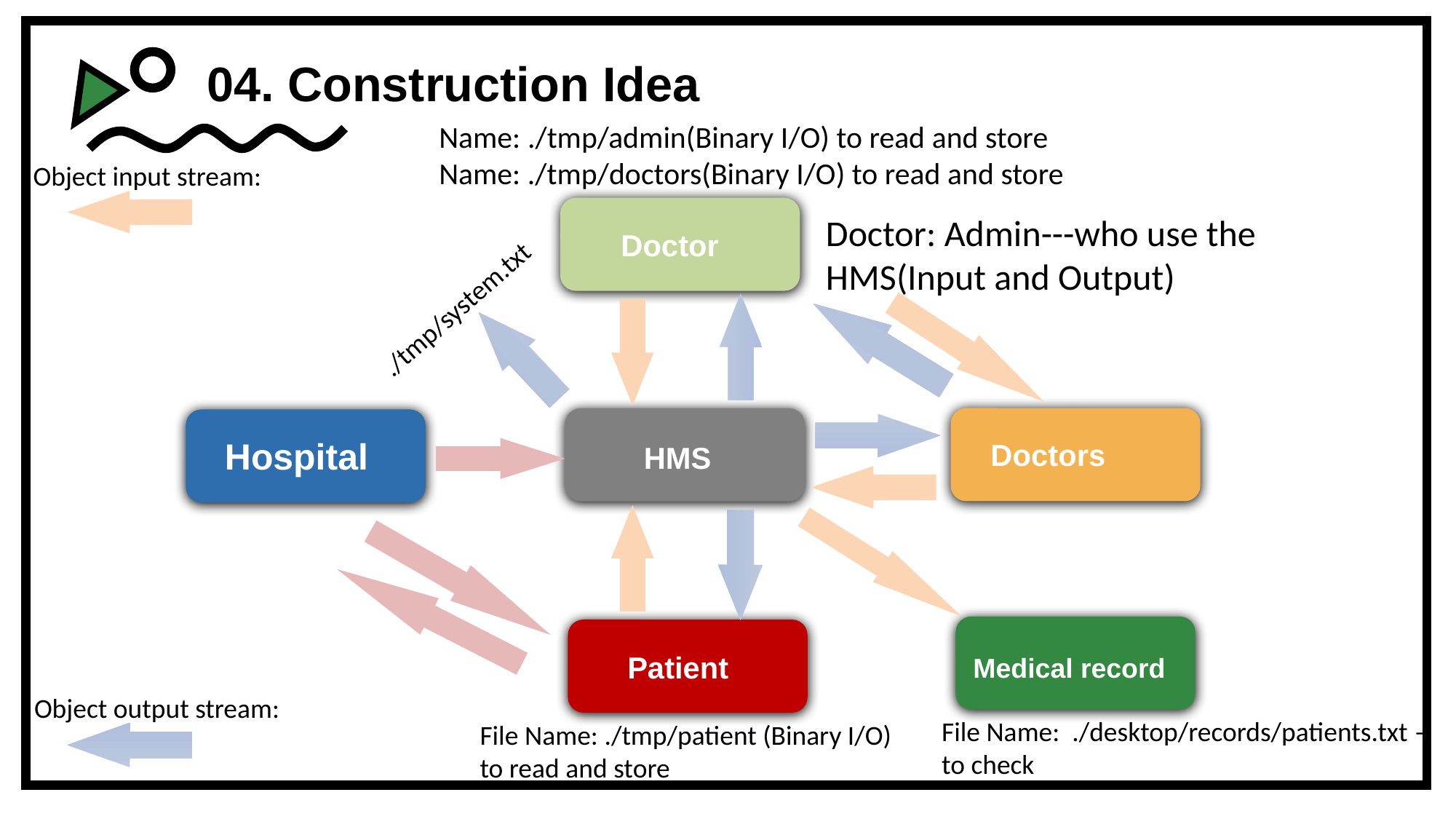

04. Construction Idea

Name: ./tmp/admin(Binary I/O) to read and store
Name: ./tmp/doctors(Binary I/O) to read and store

Object input stream:

Doctor: Admin---who use the HMS(Input and Output)
Doctor
./tmp/system.txt

Hospital
Doctors
HMS

Patient
Medical record
Object output stream:
File Name:  ./desktop/records/patients.txt –to check
File Name: ./tmp/patient (Binary I/O) to read and store